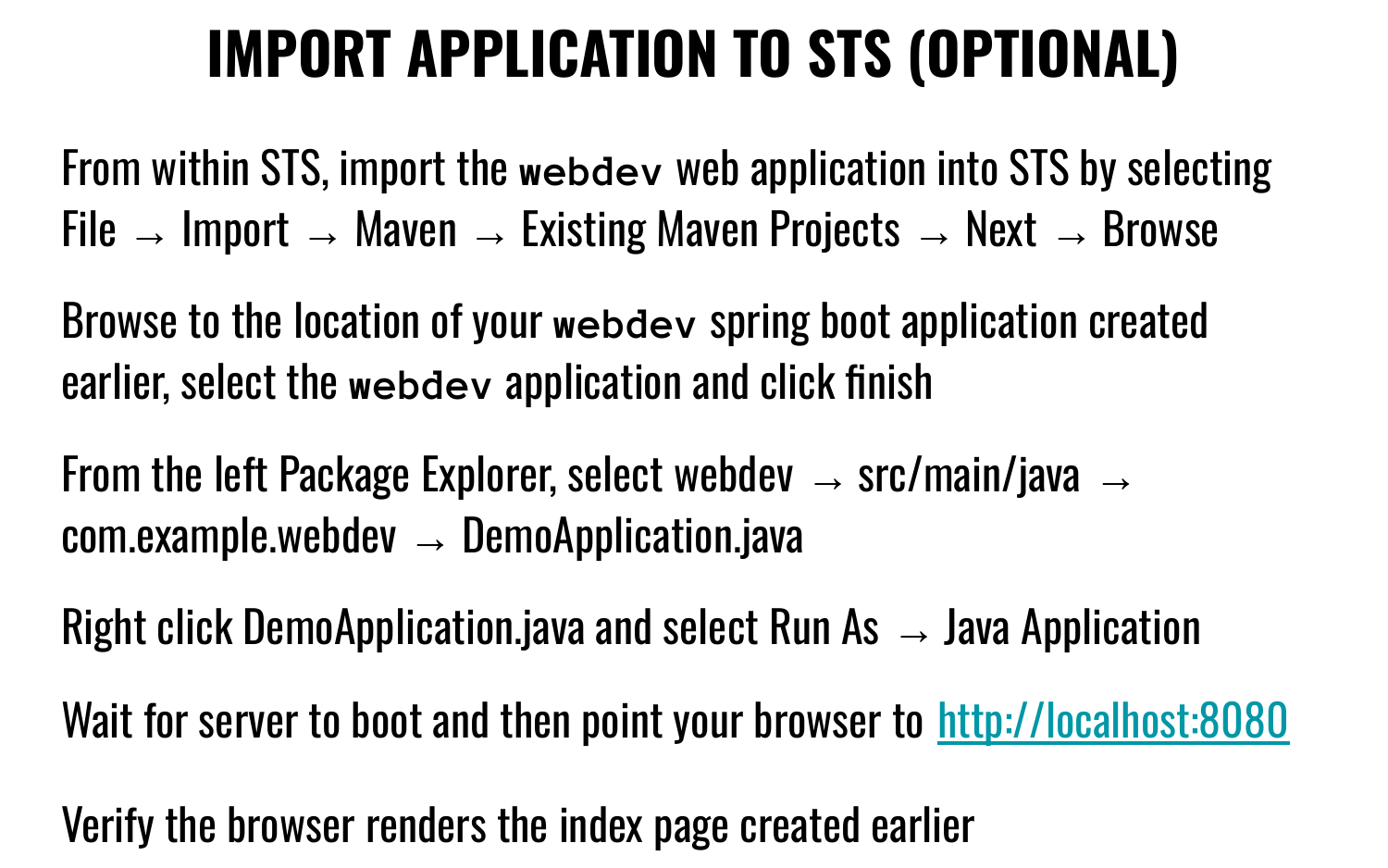

# IMPORT APPLICATION TO STS (OPTIONAL)
From within STS, import the webdev web application into STS by selecting
File → Import → Maven → Existing Maven Projects → Next → Browse
Browse to the location of your webdev spring boot application created earlier, select the webdev application and click finish
From the left Package Explorer, select webdev → src/main/java → com.example.webdev → DemoApplication.java
Right click DemoApplication.java and select Run As → Java Application
Wait for server to boot and then point your browser to http://localhost:8080
Verify the browser renders the index page created earlier